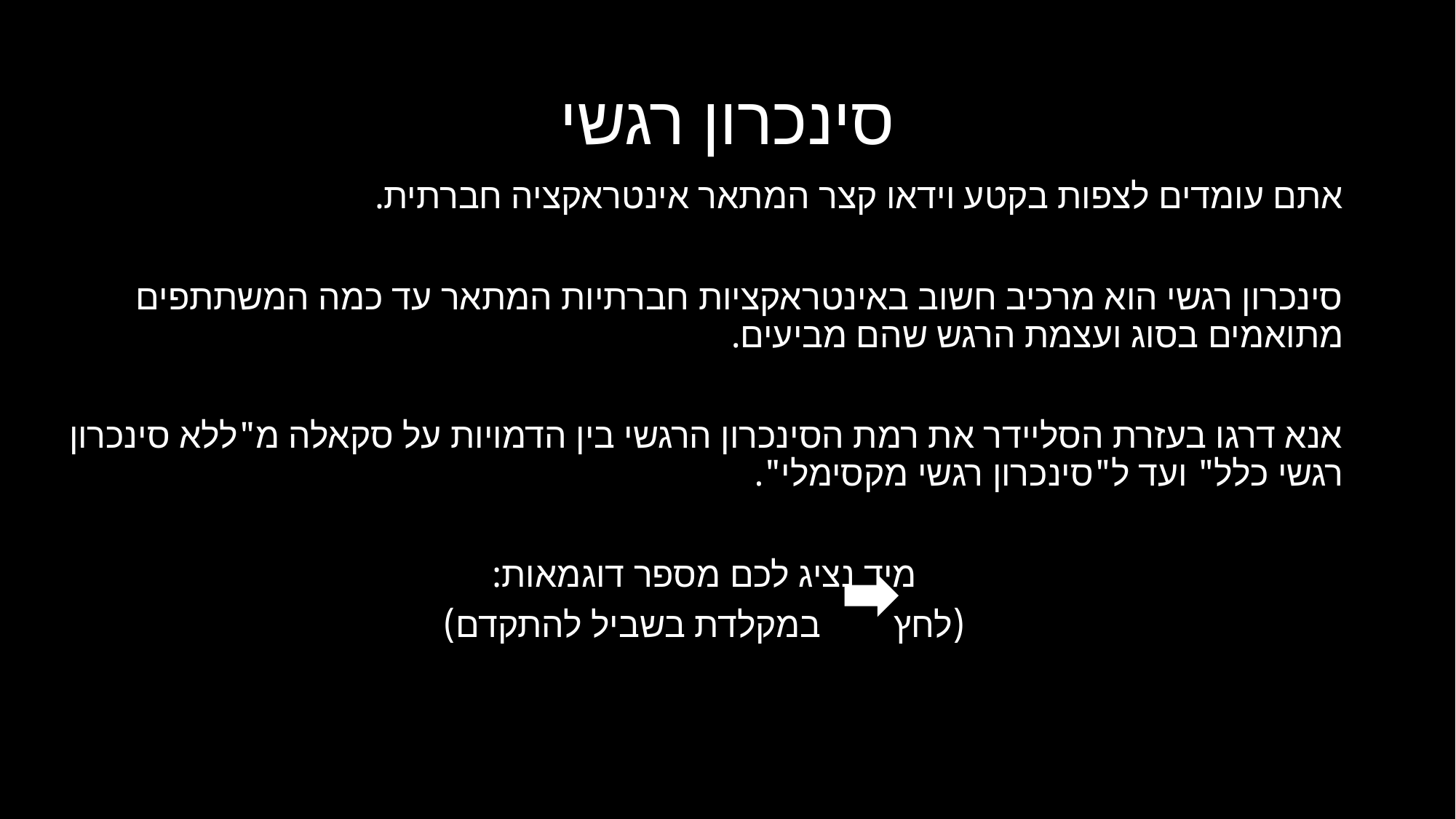

# סינכרון רגשי
אתם עומדים לצפות בקטע וידאו קצר המתאר אינטראקציה חברתית.

סינכרון רגשי הוא מרכיב חשוב באינטראקציות חברתיות המתאר עד כמה המשתתפים מתואמים בסוג ועצמת הרגש שהם מביעים.

אנא דרגו בעזרת הסליידר את רמת הסינכרון הרגשי בין הדמויות על סקאלה מ"ללא סינכרון רגשי כלל" ועד ל"סינכרון רגשי מקסימלי".

מיד נציג לכם מספר דוגמאות:
(לחץ        במקלדת בשביל להתקדם)